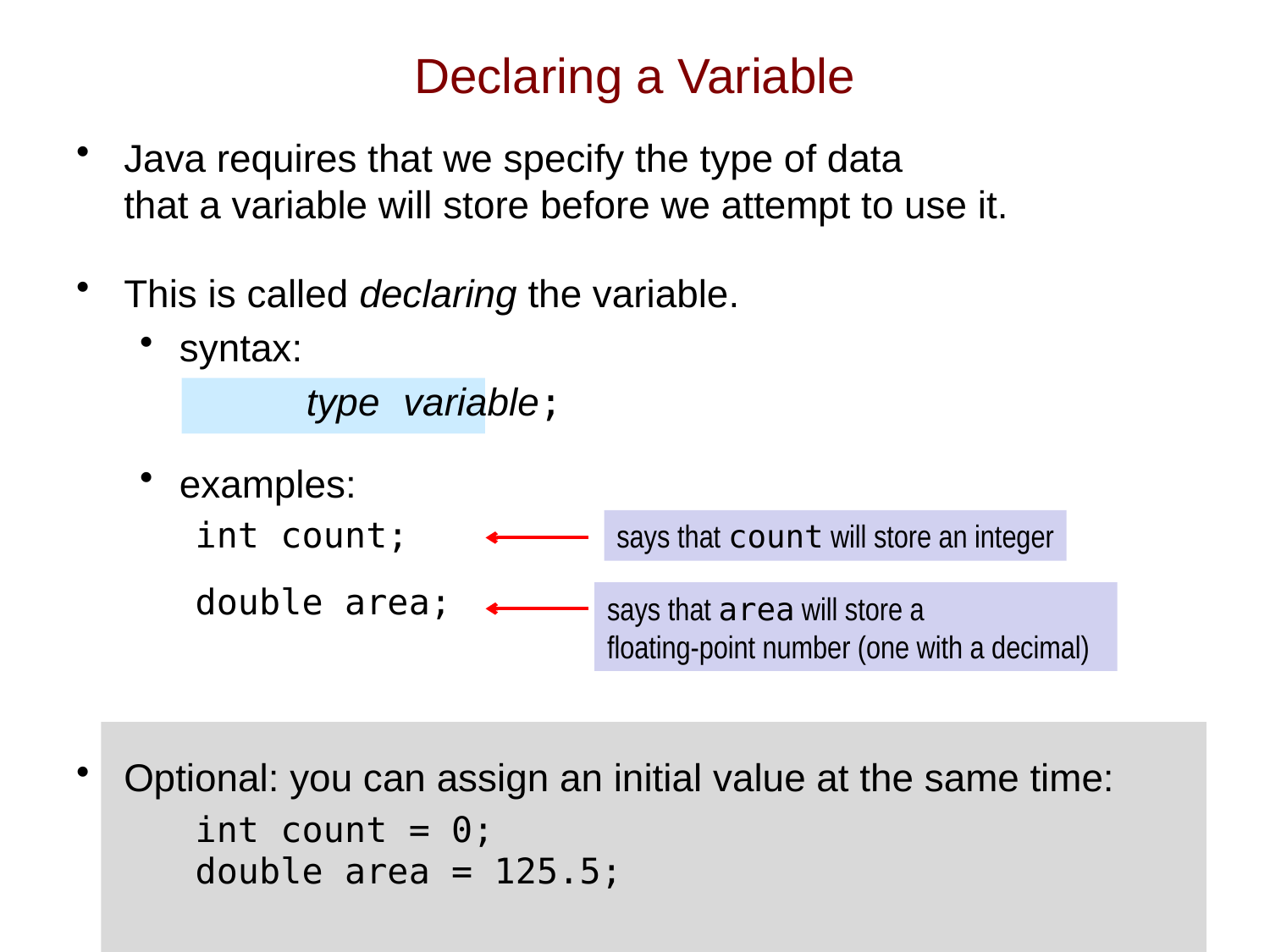

# Declaring a Variable
Java requires that we specify the type of data
that a variable will store before we attempt to use it.
This is called declaring the variable.
syntax:
		type variable;
examples:
int count;
double area;

Optional: you can assign an initial value at the same time:
int count = 0;
double area = 125.5;

says that count will store an integer
says that area will store a
floating-point number (one with a decimal)